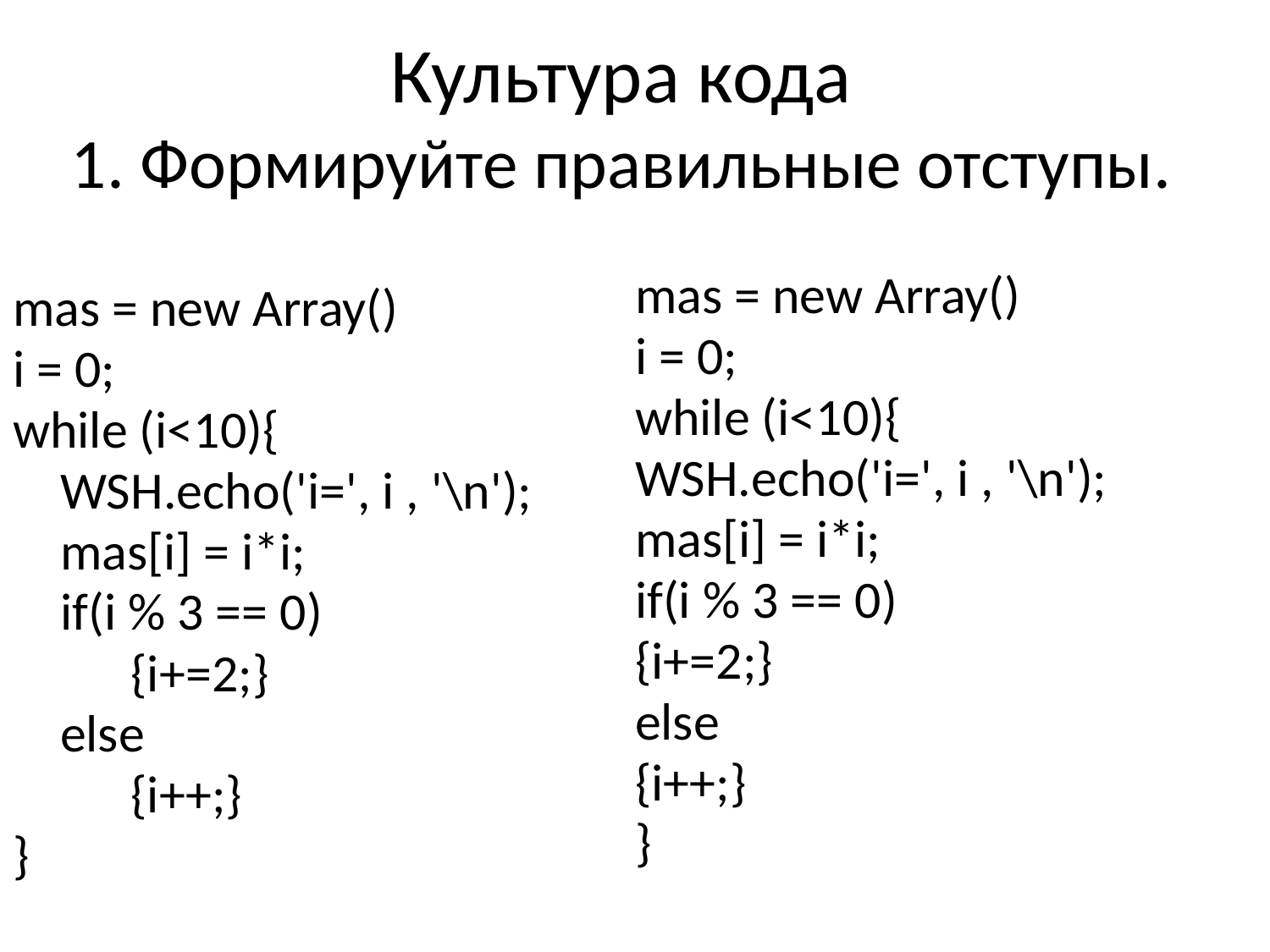

# Культура кода 1. Формируйте правильные отступы.

mas = new Array()
i = 0;
while (i<10){
    WSH.echo('i=', i , '\n');
    mas[i] = i*i;
    if(i % 3 == 0)
	{i+=2;}
    else
	{i++;}
}

mas = new Array()
i = 0;
while (i<10){
WSH.echo('i=', i , '\n');
mas[i] = i*i;
if(i % 3 == 0)
{i+=2;}
else
{i++;}
}